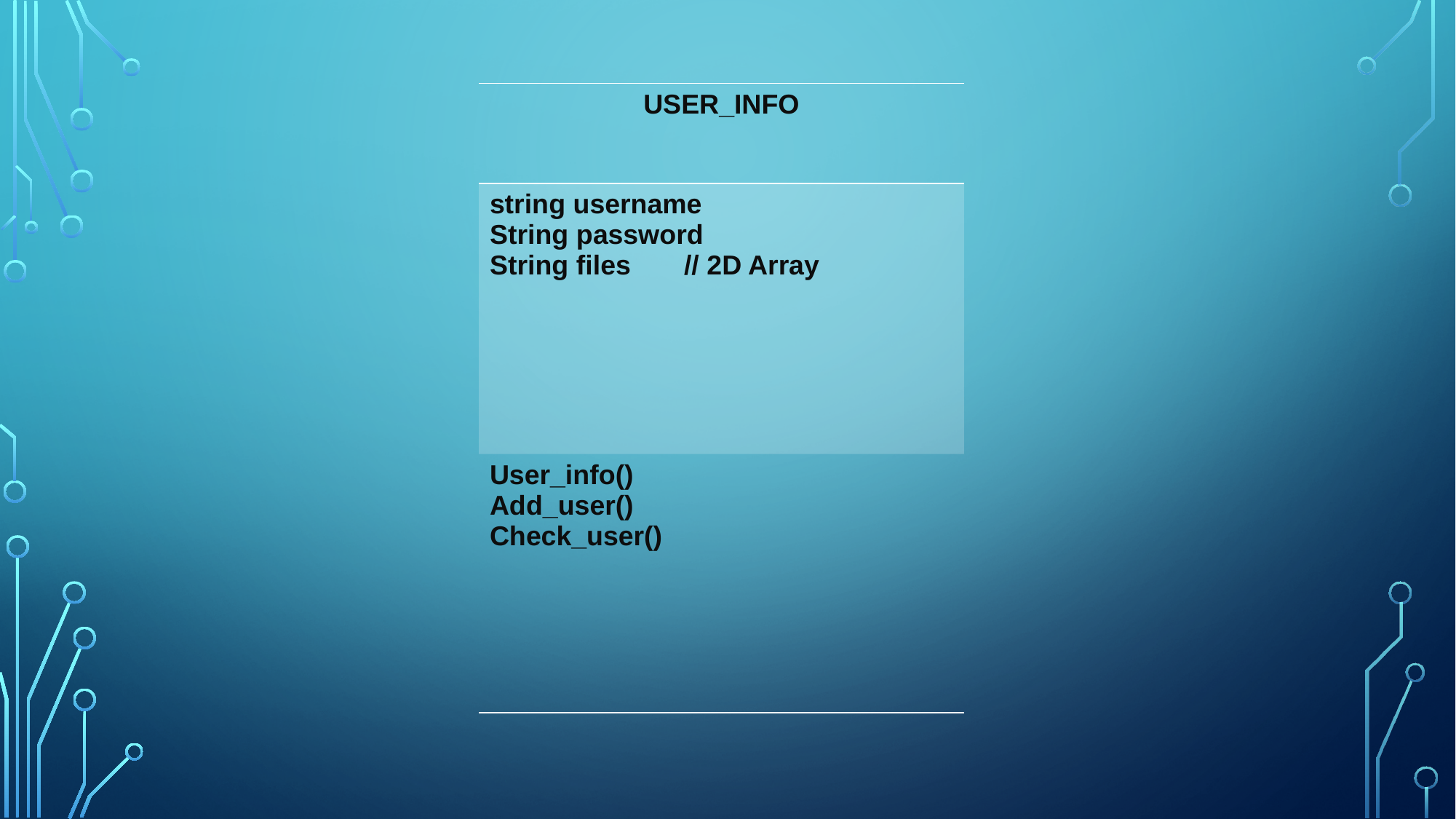

| USER\_INFO |
| --- |
| string username String password String files // 2D Array |
| User\_info() Add\_user() Check\_user() |